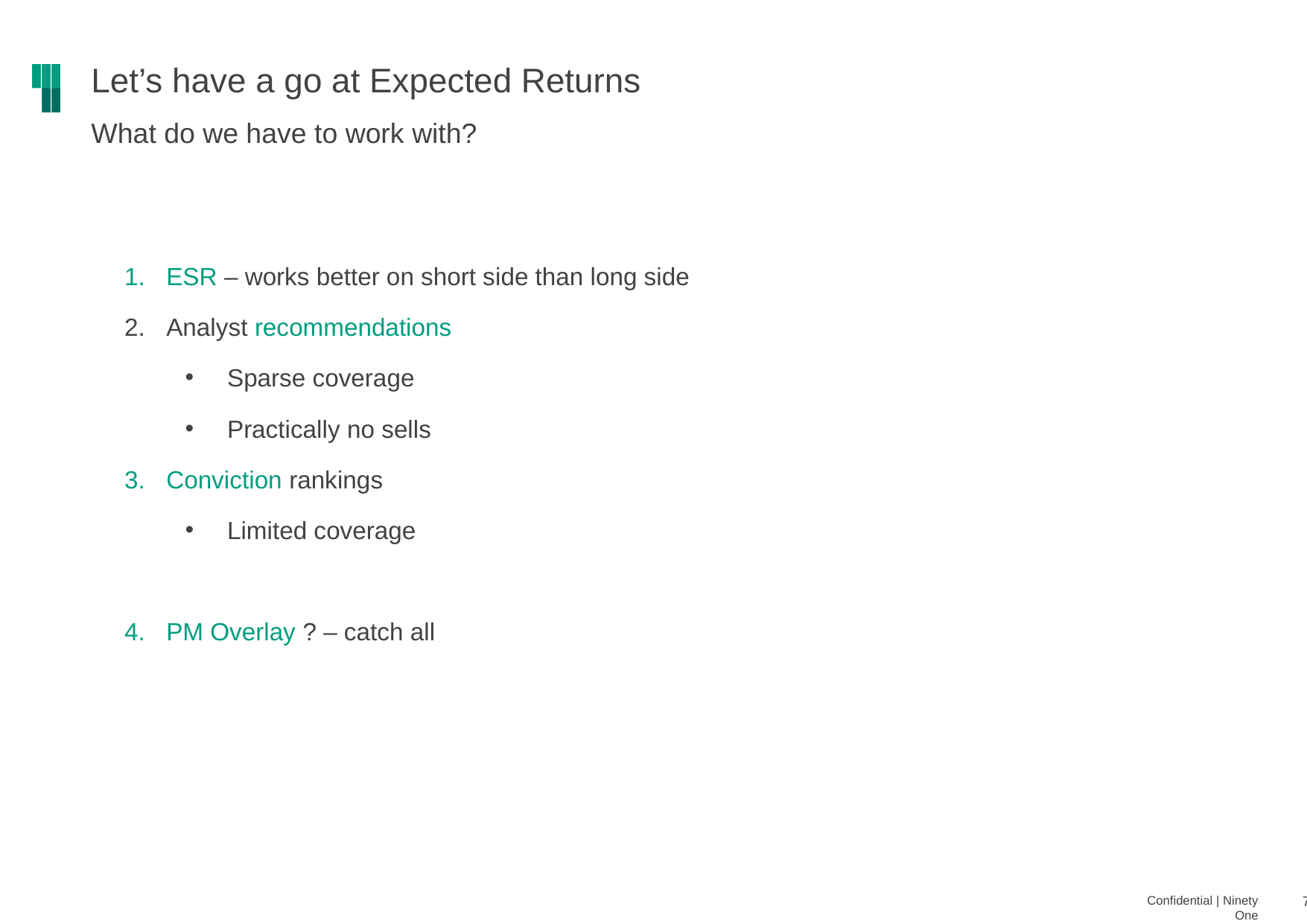

# Let’s have a go at Expected Returns
What do we have to work with?

ESR – works better on short side than long side
Analyst recommendations
Sparse coverage
Practically no sells
Conviction rankings
Limited coverage

PM Overlay ? – catch all